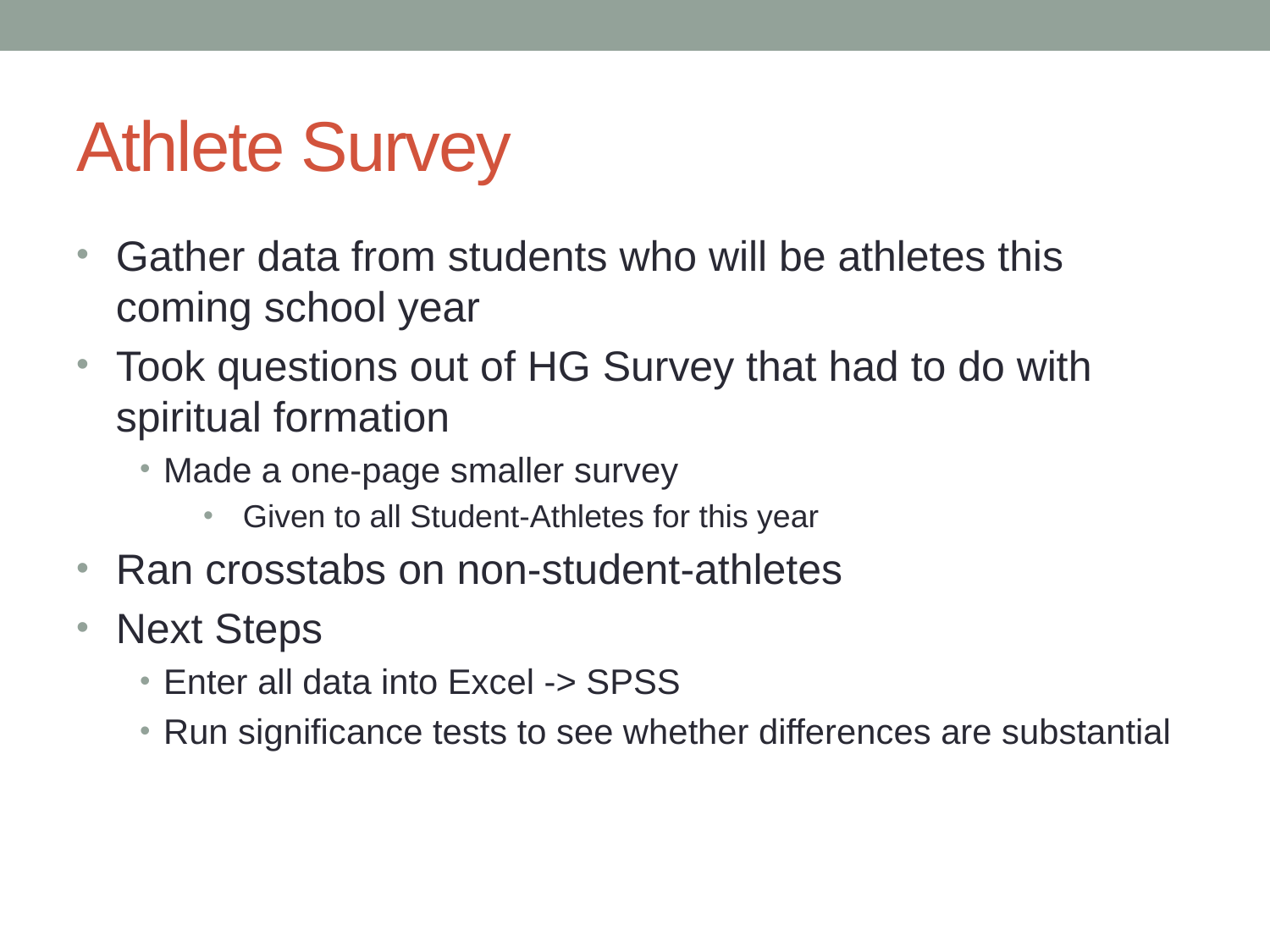

# Athlete Survey
Gather data from students who will be athletes this coming school year
Took questions out of HG Survey that had to do with spiritual formation
Made a one-page smaller survey
Given to all Student-Athletes for this year
Ran crosstabs on non-student-athletes
Next Steps
Enter all data into Excel -> SPSS
Run significance tests to see whether differences are substantial